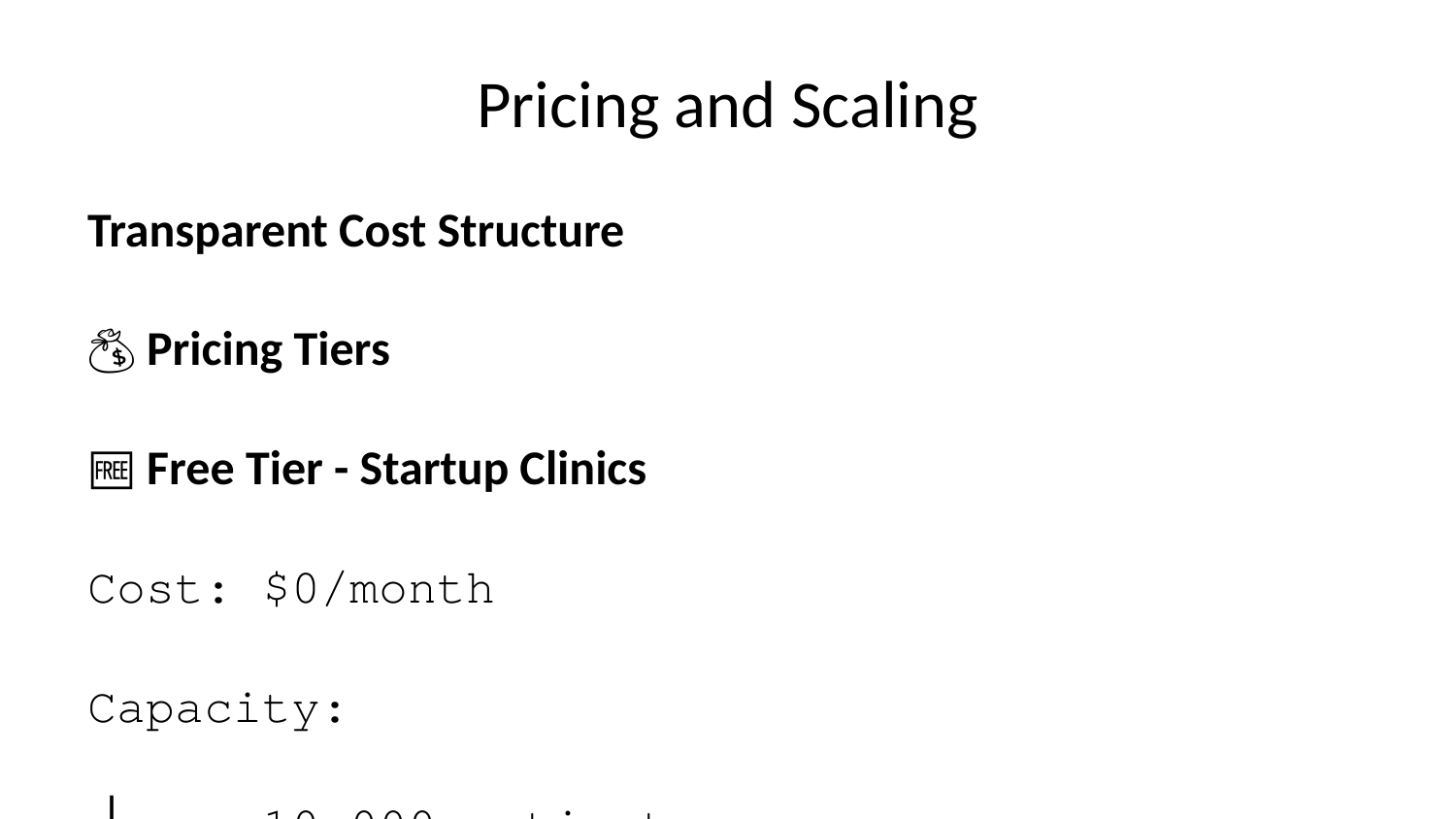

# Pricing and Scaling
Transparent Cost Structure
💰 Pricing Tiers
🆓 Free Tier - Startup Clinics
Cost: $0/month
Capacity:
├── 10,000 patients
├── 50,000 monthly users
├── 500MB database
├── 5-10 clinics
└── Basic support

Perfect for: New clinics, pilot programs
💼 Pro Tier - Growing Networks
Cost: $44/month
Capacity:
├── 160,000 patients
├── 100,000 monthly users
├── 8GB database
├── 50+ clinics
└── Priority support

Perfect for: Established clinics, multi-location
🏢 Enterprise - Large Networks
Cost: Custom pricing
Capacity:
├── Unlimited patients
├── Unlimited users
├── Unlimited storage
├── Unlimited clinics
└── Dedicated support

Perfect for: Healthcare networks, global chains
📊 Scaling Strategy
Growth Path:
├── Start Free → Validate concept
├── Upgrade Pro → Scale operations
├── Enterprise → Global expansion
└── Custom → Specialized needs